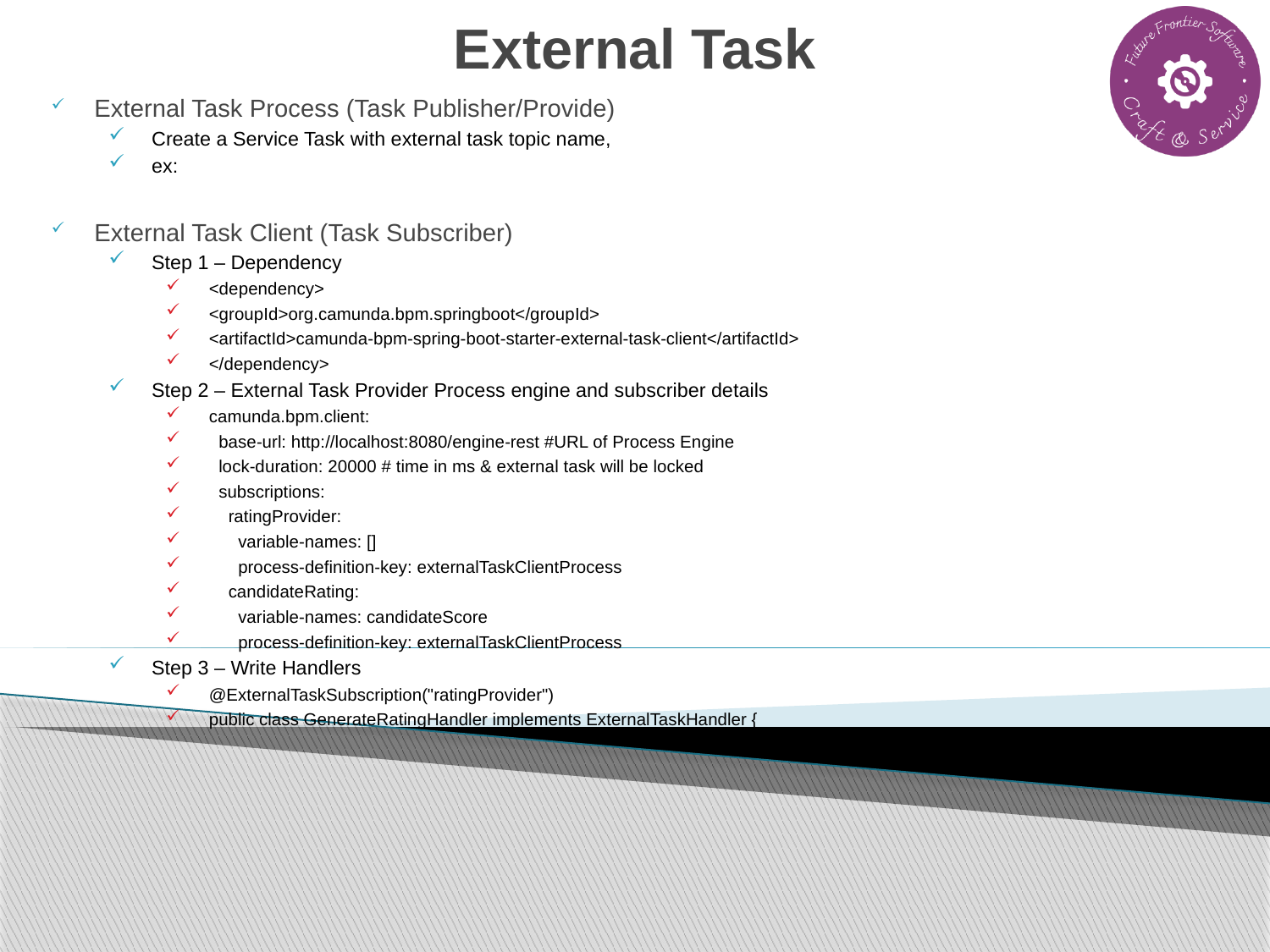

# External Task
External Task Process (Task Publisher/Provide)
Create a Service Task with external task topic name,
ex:

External Task Client (Task Subscriber)
Step 1 – Dependency
<dependency>
<groupId>org.camunda.bpm.springboot</groupId>
<artifactId>camunda-bpm-spring-boot-starter-external-task-client</artifactId>
</dependency>
Step 2 – External Task Provider Process engine and subscriber details
camunda.bpm.client:
  base-url: http://localhost:8080/engine-rest #URL of Process Engine
  lock-duration: 20000 # time in ms & external task will be locked
  subscriptions:
    ratingProvider:
      variable-names: []
      process-definition-key: externalTaskClientProcess
    candidateRating:
      variable-names: candidateScore
      process-definition-key: externalTaskClientProcess
Step 3 – Write Handlers
@ExternalTaskSubscription("ratingProvider")
public class GenerateRatingHandler implements ExternalTaskHandler {